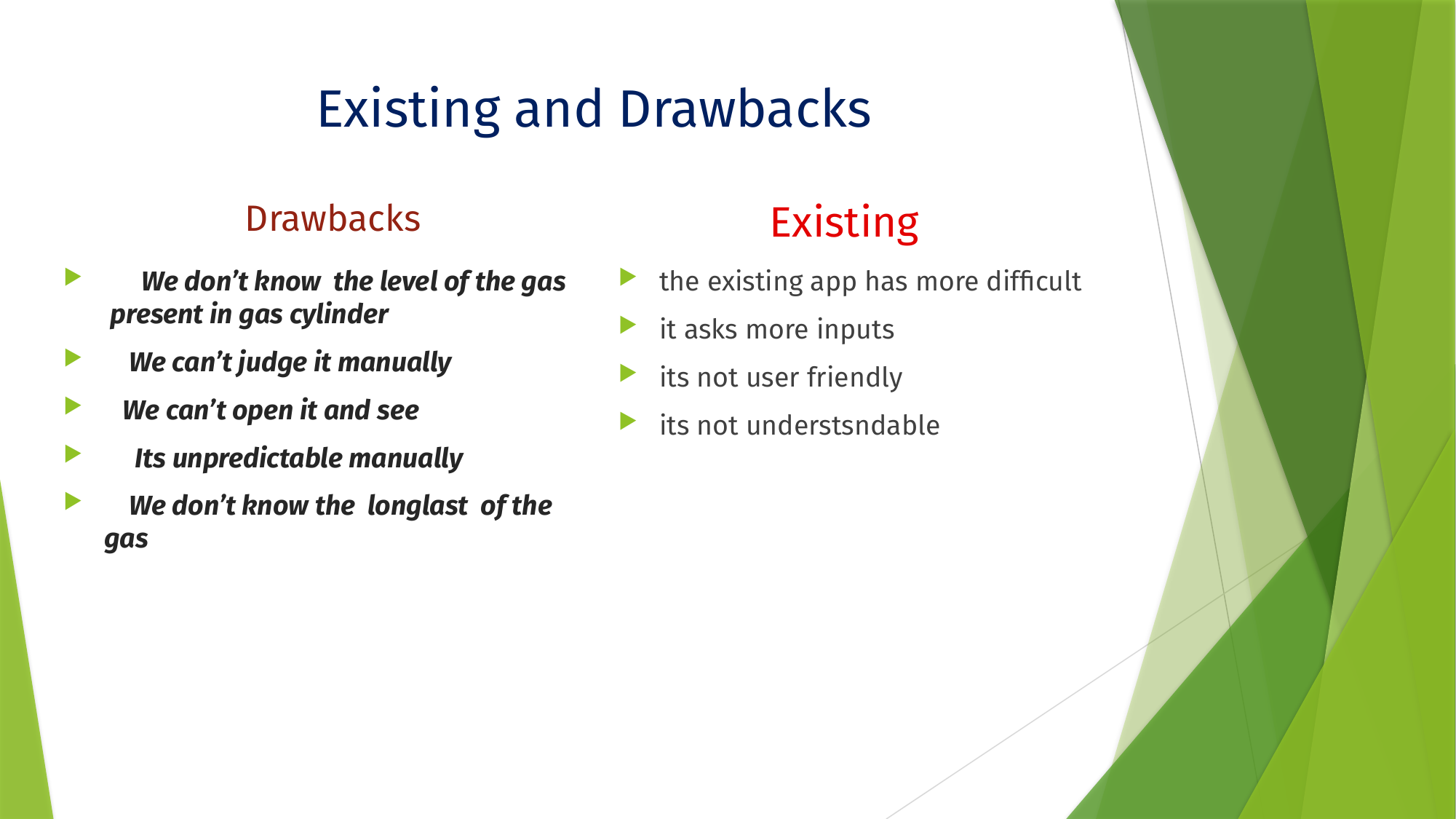

# Existing and Drawbacks
Drawbacks
Existing
the existing app has more difficult
it asks more inputs
its not user friendly
its not understsndable
      We don’t know  the level of the gas  present in gas cylinder
    We can’t judge it manually
   We can’t open it and see
     Its unpredictable manually
    We don’t know the  longlast  of the  gas